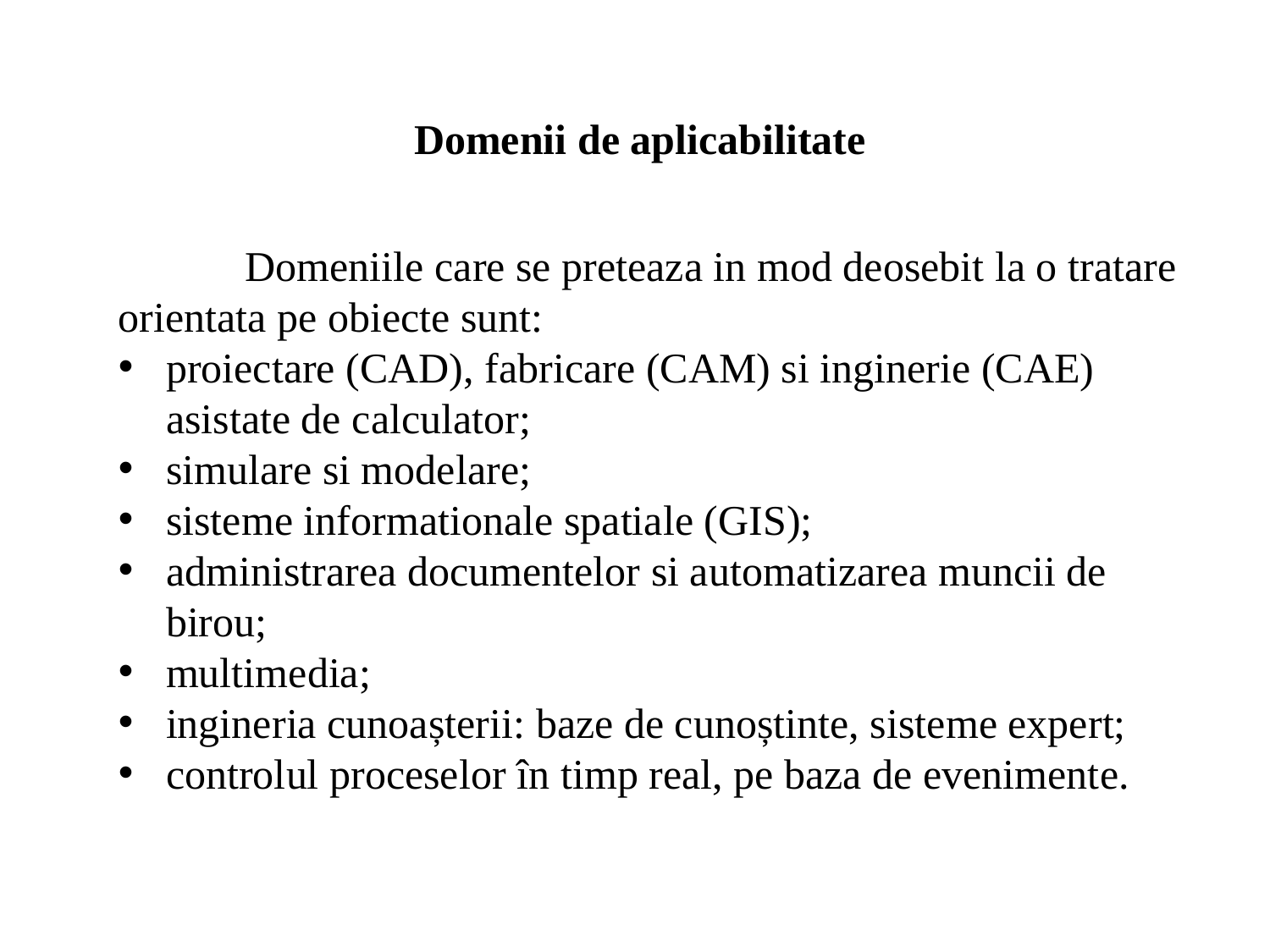

#
Domenii de aplicabilitate

	Domeniile care se preteaza in mod deosebit la o tratare orientata pe obiecte sunt:
proiectare (CAD), fabricare (CAM) si inginerie (CAE) asistate de calculator;
simulare si modelare;
sisteme informationale spatiale (GIS);
administrarea documentelor si automatizarea muncii de birou;
multimedia;
ingineria cunoașterii: baze de cunoștinte, sisteme expert;
controlul proceselor în timp real, pe baza de evenimente.